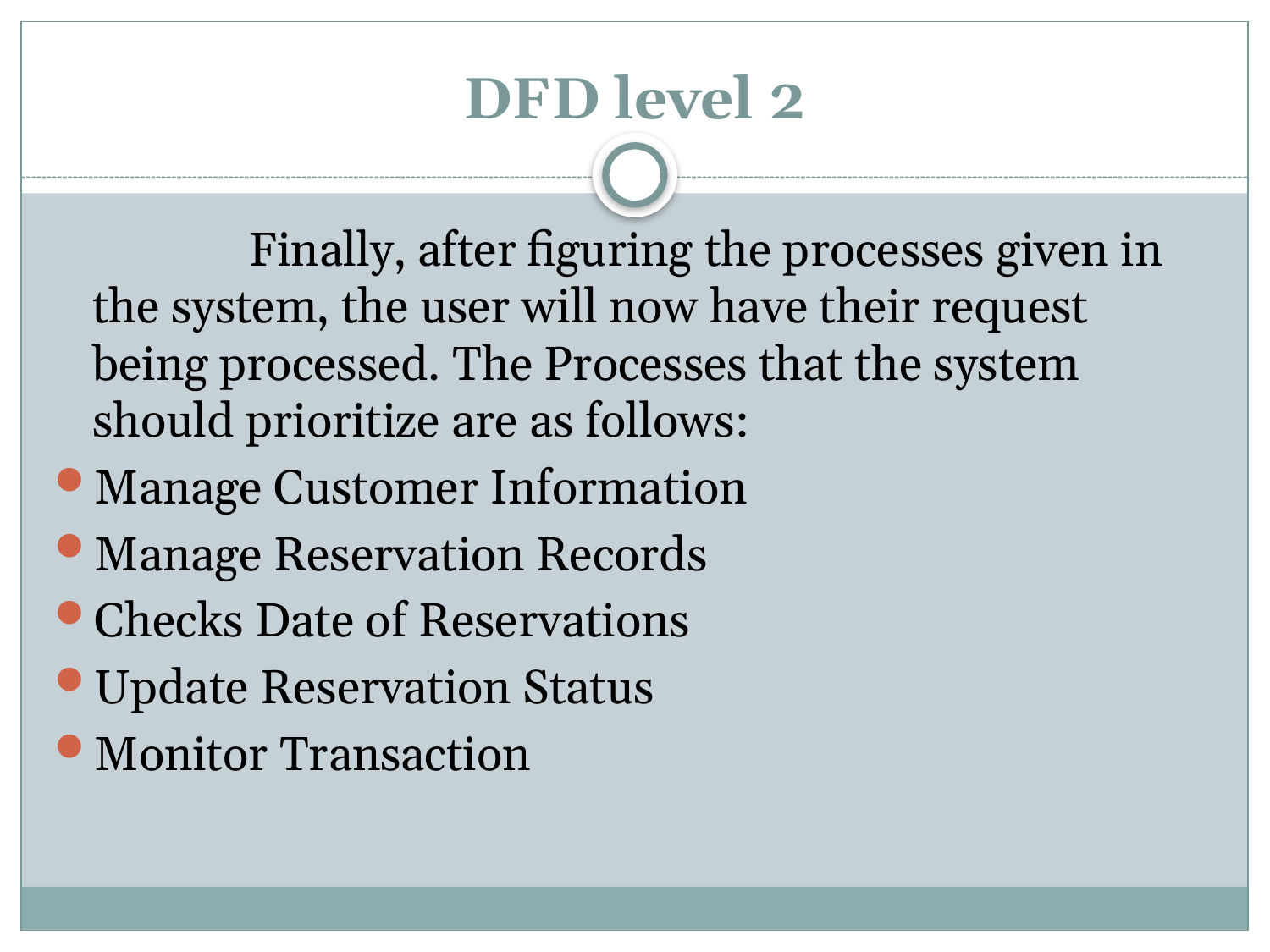

# DFD level 2
                 Finally, after figuring the processes given in the system, the user will now have their request being processed. The Processes that the system should prioritize are as follows:
Manage Customer Information
Manage Reservation Records
Checks Date of Reservations
Update Reservation Status
Monitor Transaction